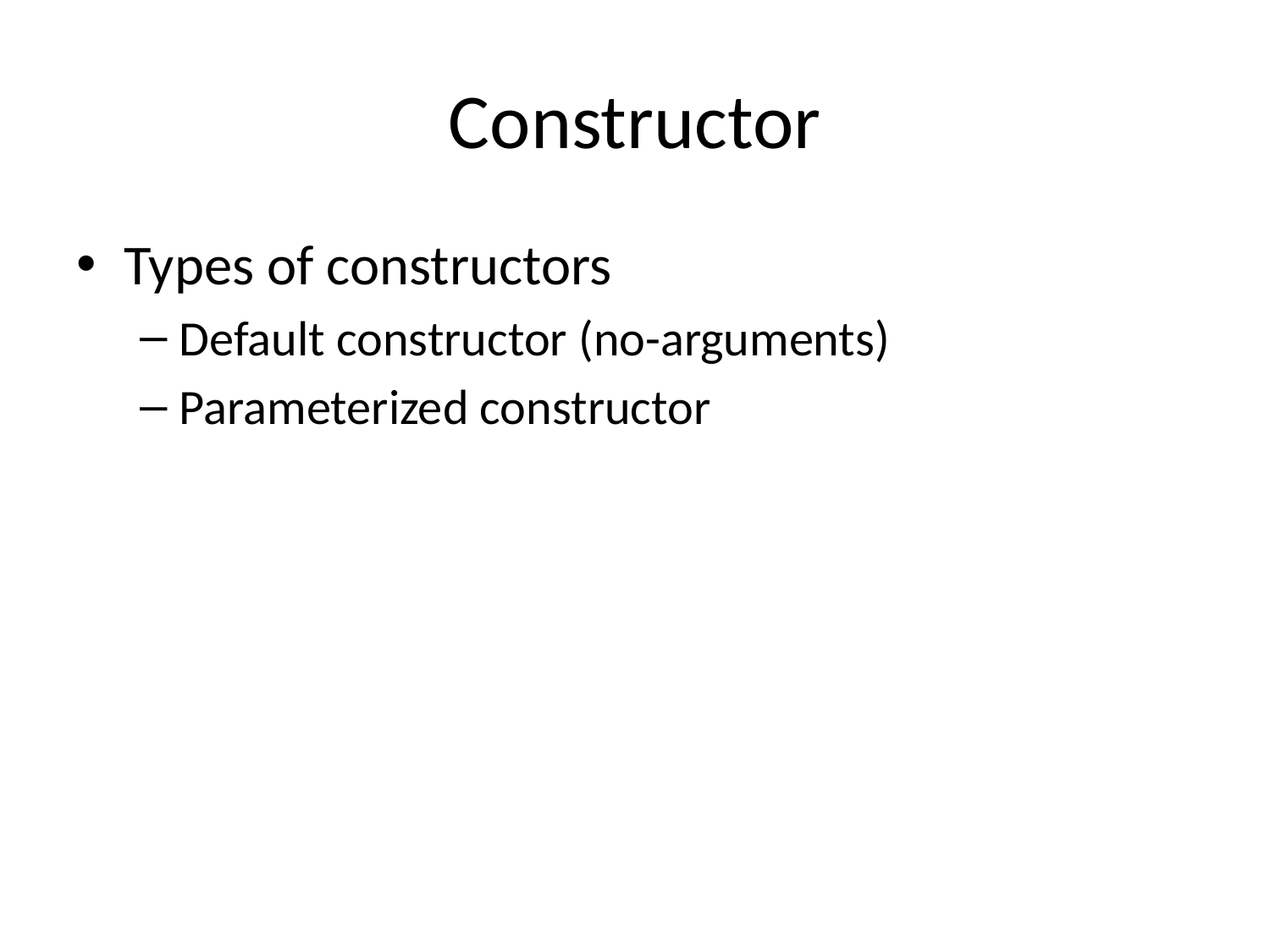

# Constructor
Types of constructors
Default constructor (no-arguments)
Parameterized constructor